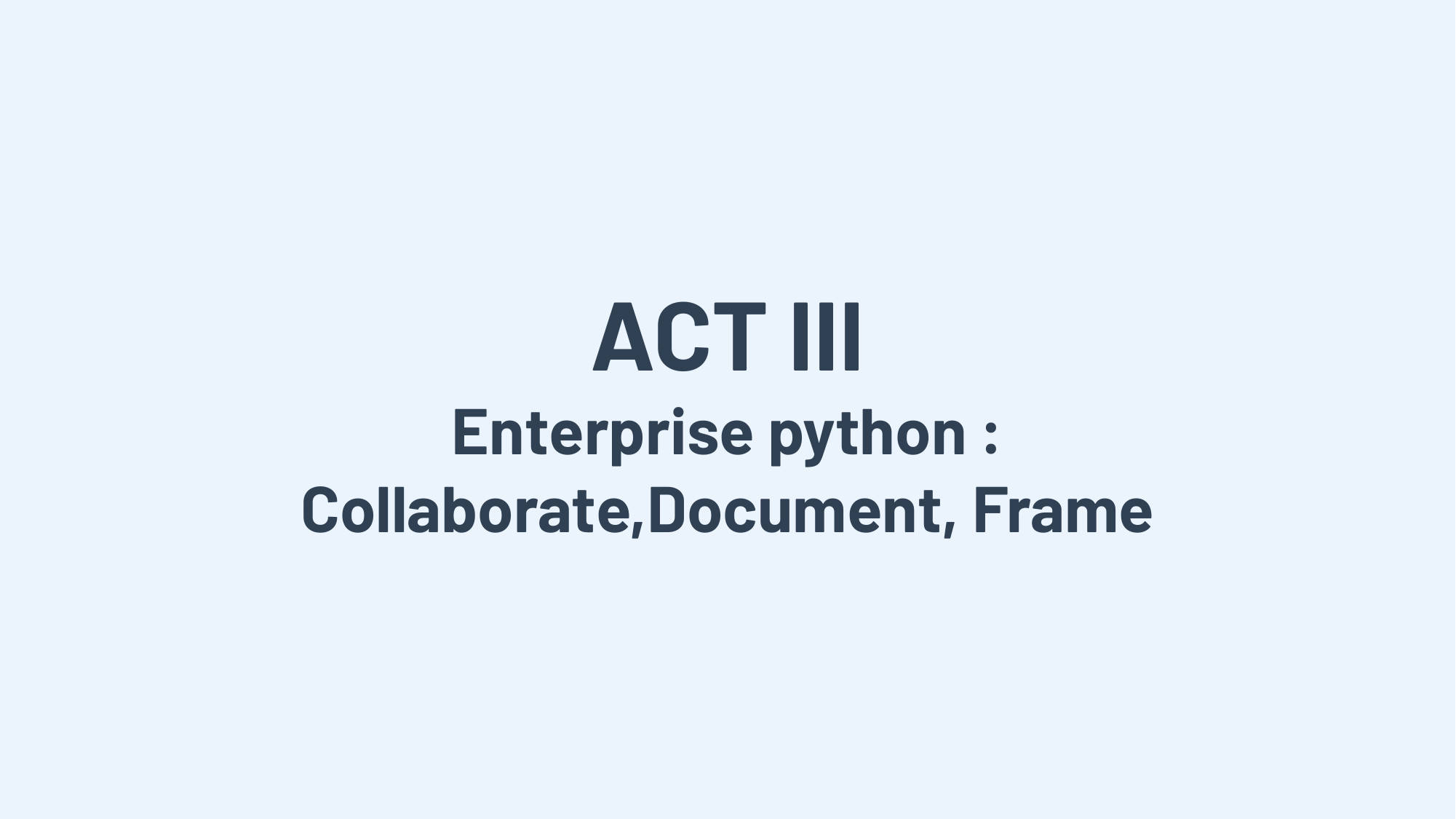

# ACT III Enterprise python : Collaborate,Document, Frame